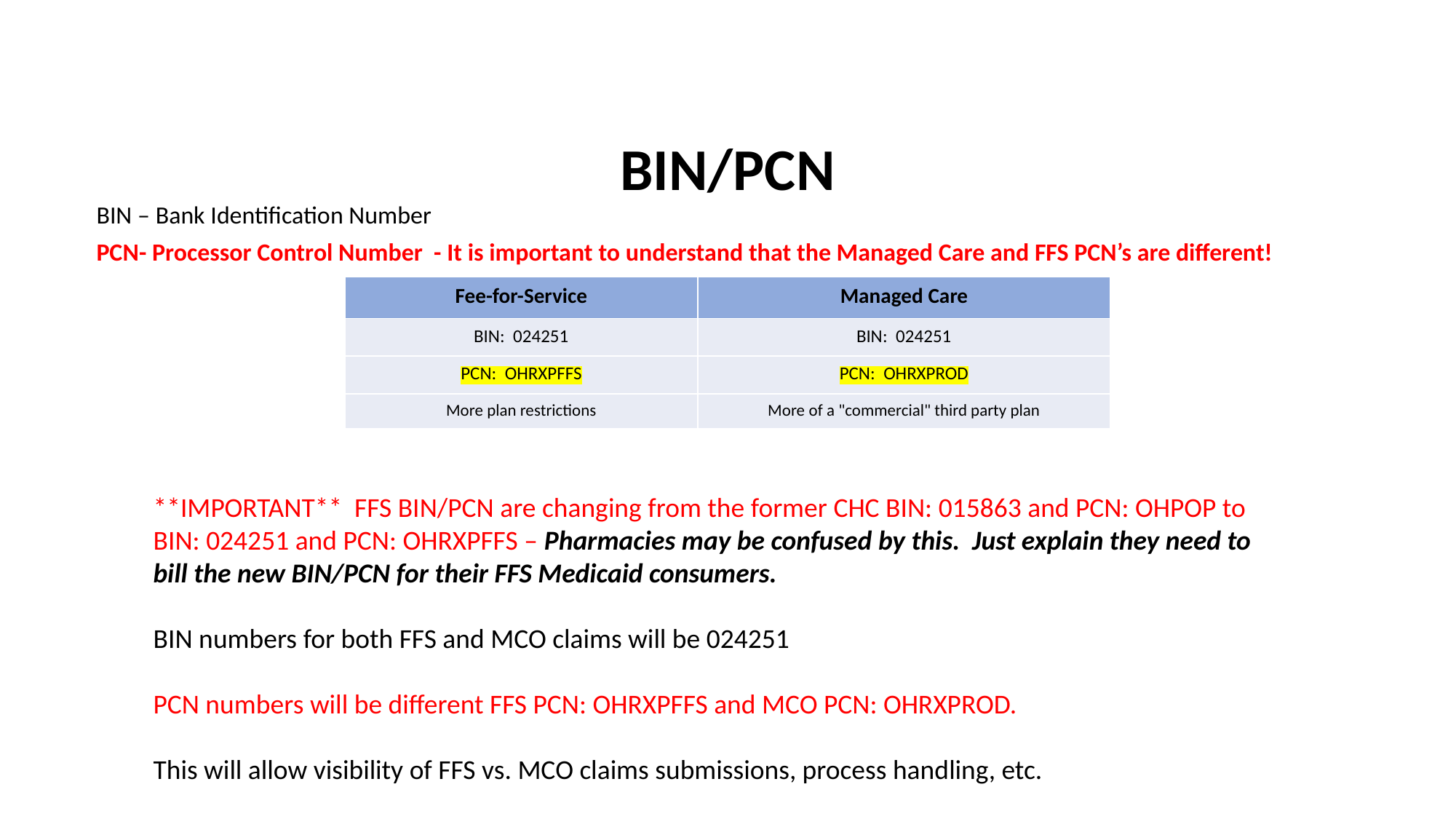

# BIN/PCN
BIN – Bank Identification Number
PCN- Processor Control Number  - It is important to understand that the Managed Care and FFS PCN’s are different!
| Fee-for-Service | Managed Care |
| --- | --- |
| BIN: 024251 | BIN: 024251 |
| PCN: OHRXPFFS | PCN: OHRXPROD |
| More plan restrictions | More of a "commercial" third party plan |
**IMPORTANT**  FFS BIN/PCN are changing from the former CHC BIN: 015863 and PCN: OHPOP to BIN: 024251 and PCN: OHRXPFFS – Pharmacies may be confused by this.  Just explain they need to bill the new BIN/PCN for their FFS Medicaid consumers.

BIN numbers for both FFS and MCO claims will be 024251

PCN numbers will be different FFS PCN: OHRXPFFS and MCO PCN: OHRXPROD.

This will allow visibility of FFS vs. MCO claims submissions, process handling, etc.